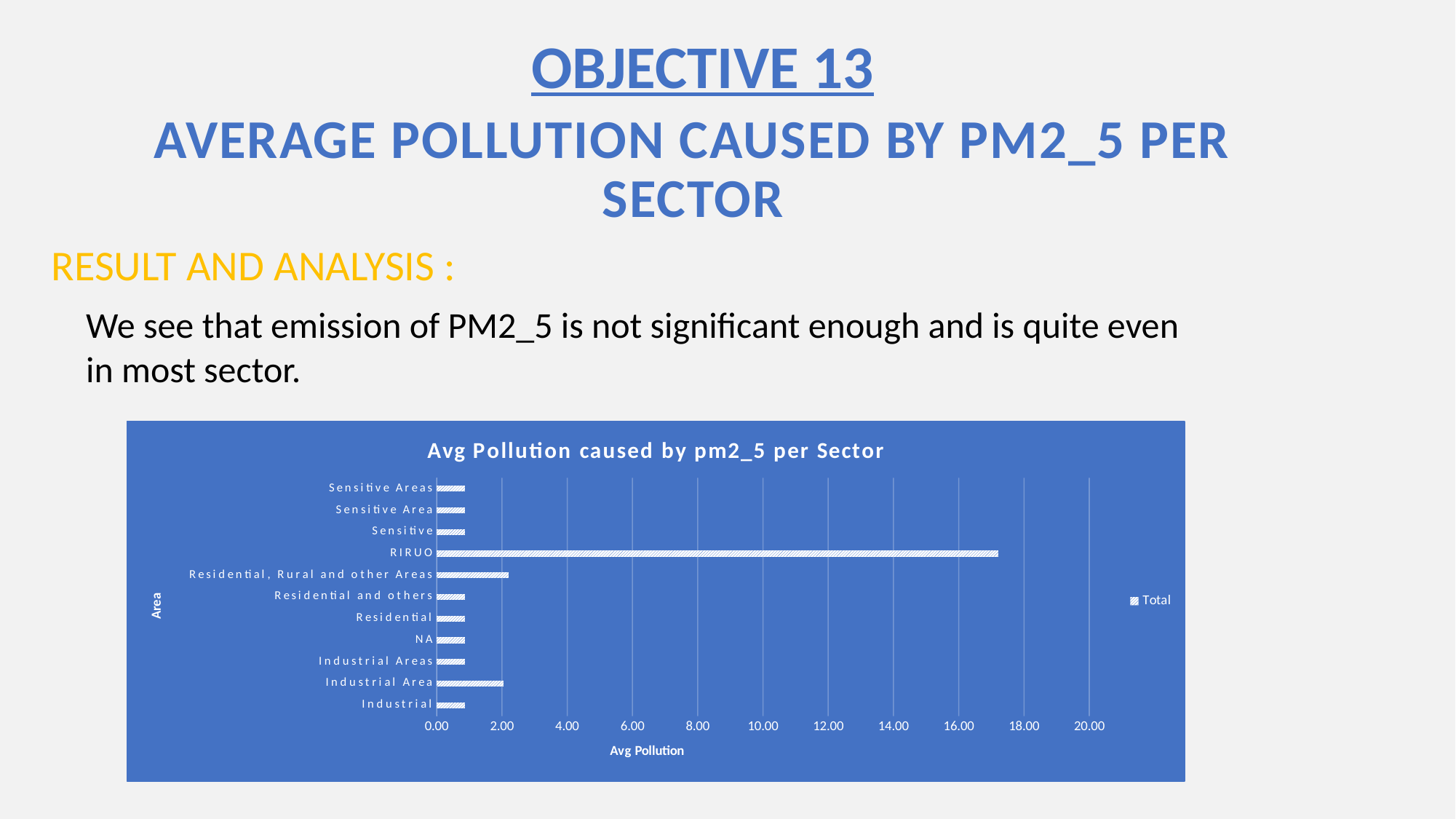

OBJECTIVE 13
# Average Pollution caused by PM2_5 per Sector
RESULT AND ANALYSIS :
We see that emission of PM2_5 is not significant enough and is quite even in most sector.

### Chart: Avg Pollution caused by pm2_5 per Sector

| Category | Total |
|---|---|
| Industrial | 0.8700000000000028 |
| Industrial Area | 2.0484419976869055 |
| Industrial Areas | 0.8700000000004705 |
| NA | 0.8699999999999156 |
| Residential | 0.8700000000000019 |
| Residential and others | 0.8700000000003772 |
| Residential, Rural and other Areas | 2.1954430603157586 |
| RIRUO | 17.21816717791412 |
| Sensitive | 0.8700000000000037 |
| Sensitive Area | 0.8699999999999057 |
| Sensitive Areas | 0.8699999999999151 |